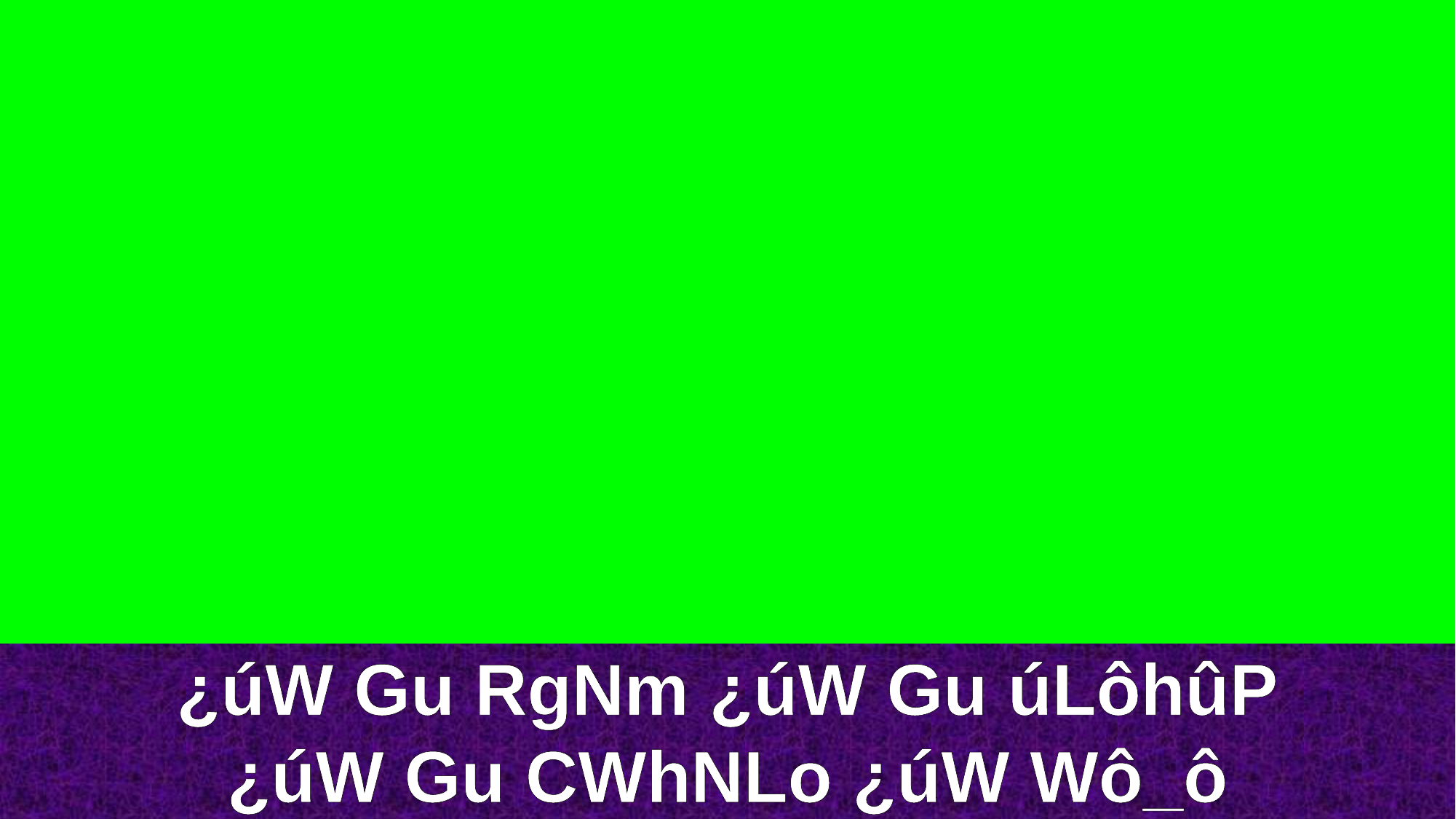

¿úW Gu RgNm ¿úW Gu úLôhûP
¿úW Gu CWhNLo ¿úW Wô_ô